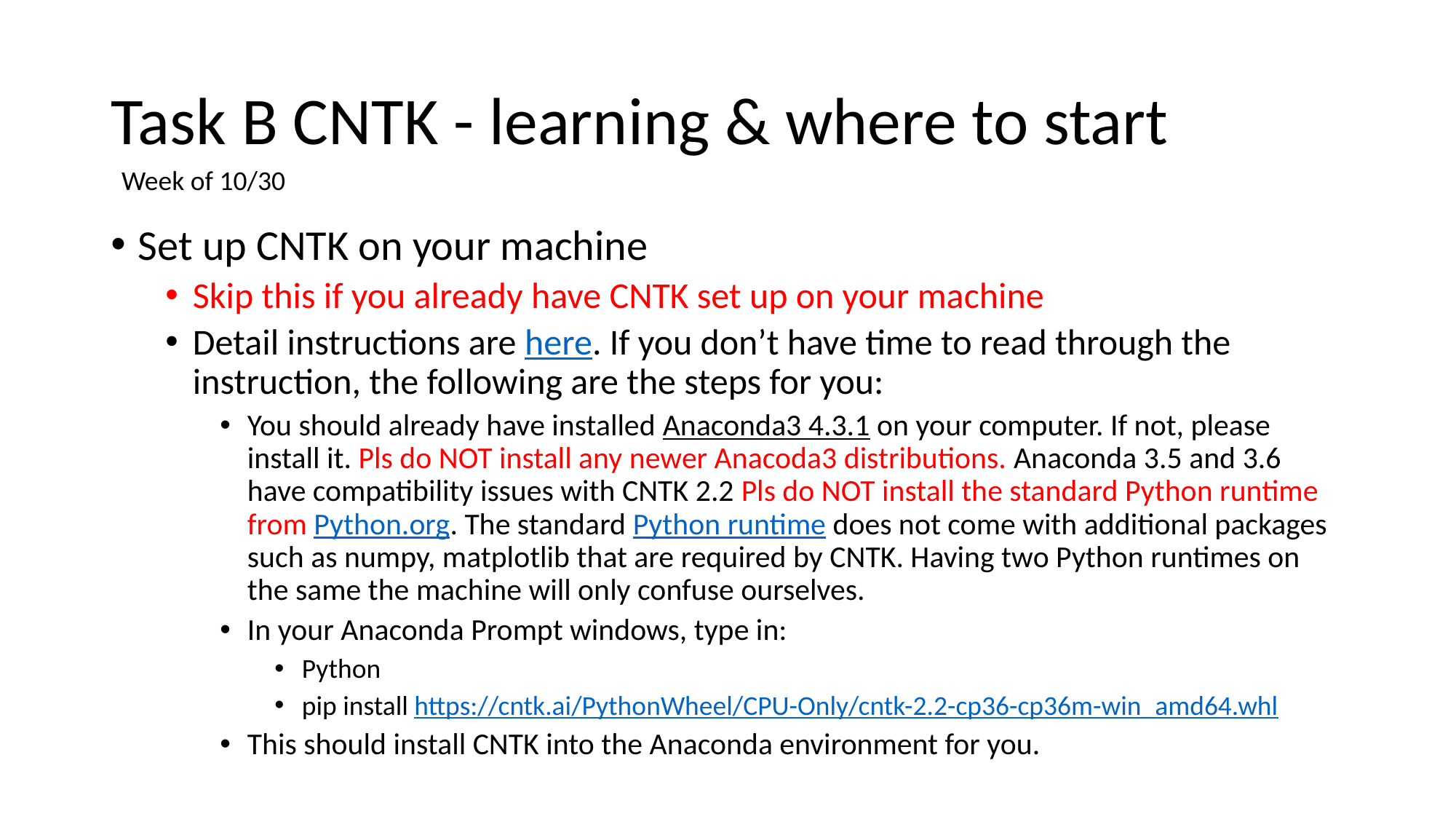

# Task B CNTK - learning & where to start
Week of 10/30
Set up CNTK on your machine
Skip this if you already have CNTK set up on your machine
Detail instructions are here. If you don’t have time to read through the instruction, the following are the steps for you:
You should already have installed Anaconda3 4.3.1 on your computer. If not, please install it. Pls do NOT install any newer Anacoda3 distributions. Anaconda 3.5 and 3.6 have compatibility issues with CNTK 2.2 Pls do NOT install the standard Python runtime from Python.org. The standard Python runtime does not come with additional packages such as numpy, matplotlib that are required by CNTK. Having two Python runtimes on the same the machine will only confuse ourselves.
In your Anaconda Prompt windows, type in:
Python
pip install https://cntk.ai/PythonWheel/CPU-Only/cntk-2.2-cp36-cp36m-win_amd64.whl
This should install CNTK into the Anaconda environment for you.